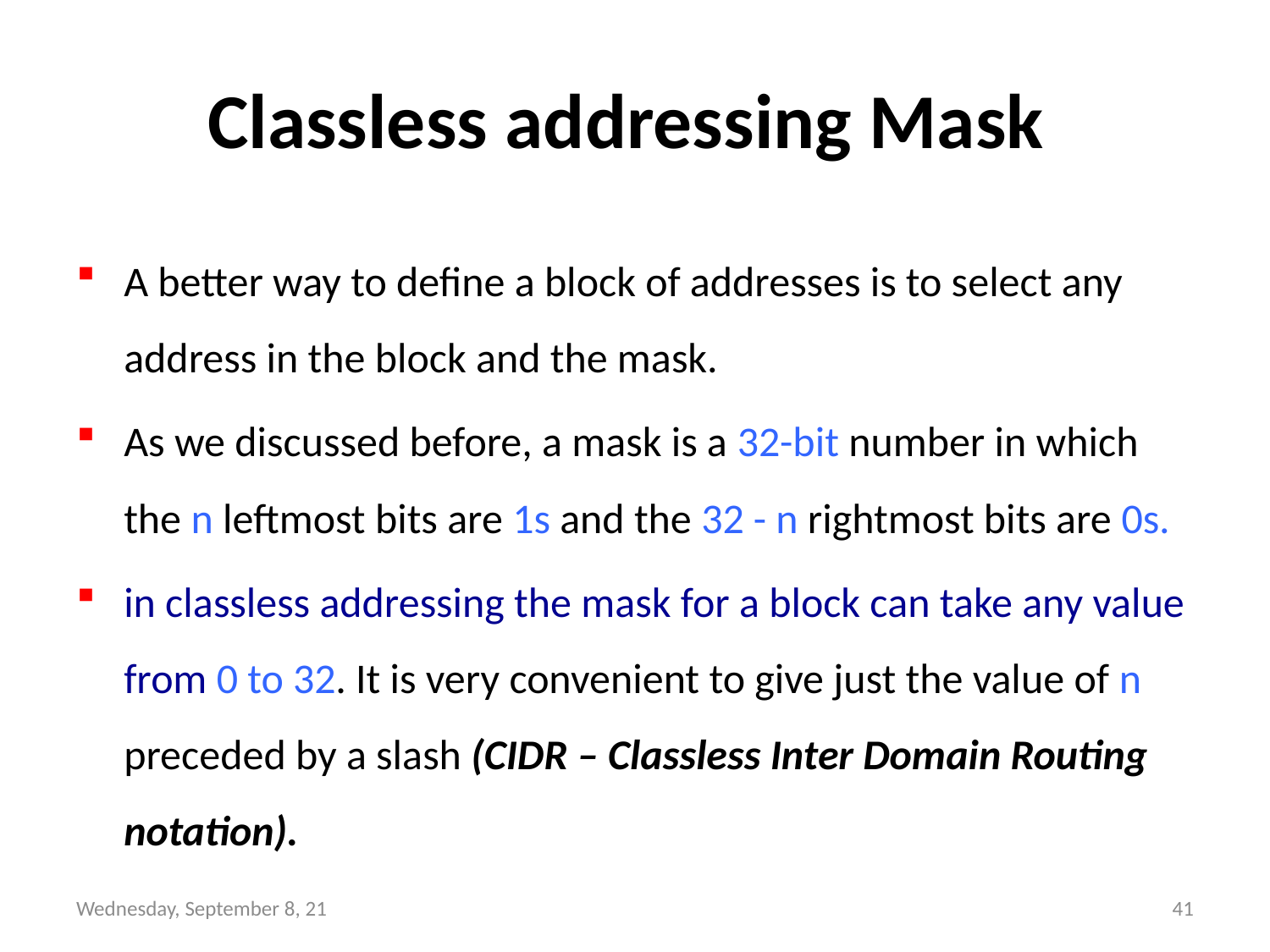

# Classless addressing Mask
A better way to define a block of addresses is to select any address in the block and the mask.
As we discussed before, a mask is a 32-bit number in which the n leftmost bits are 1s and the 32 - n rightmost bits are 0s.
in classless addressing the mask for a block can take any value from 0 to 32. It is very convenient to give just the value of n preceded by a slash (CIDR – Classless Inter Domain Routing  notation).
Wednesday, September 8, 21
41